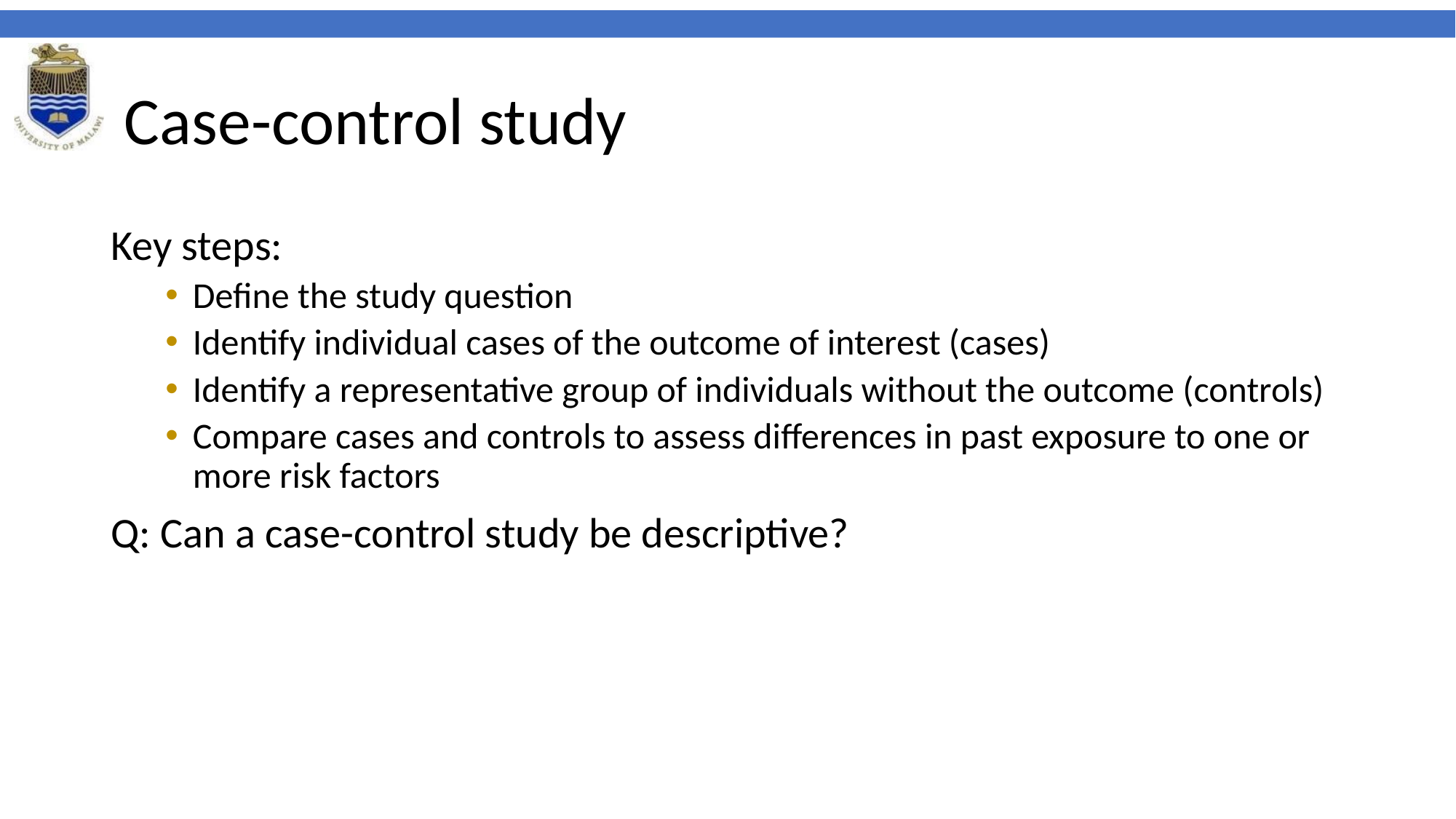

# Case-control study
Key steps:
Define the study question
Identify individual cases of the outcome of interest (cases)
Identify a representative group of individuals without the outcome (controls)
Compare cases and controls to assess differences in past exposure to one or more risk factors
Q: Can a case-control study be descriptive?